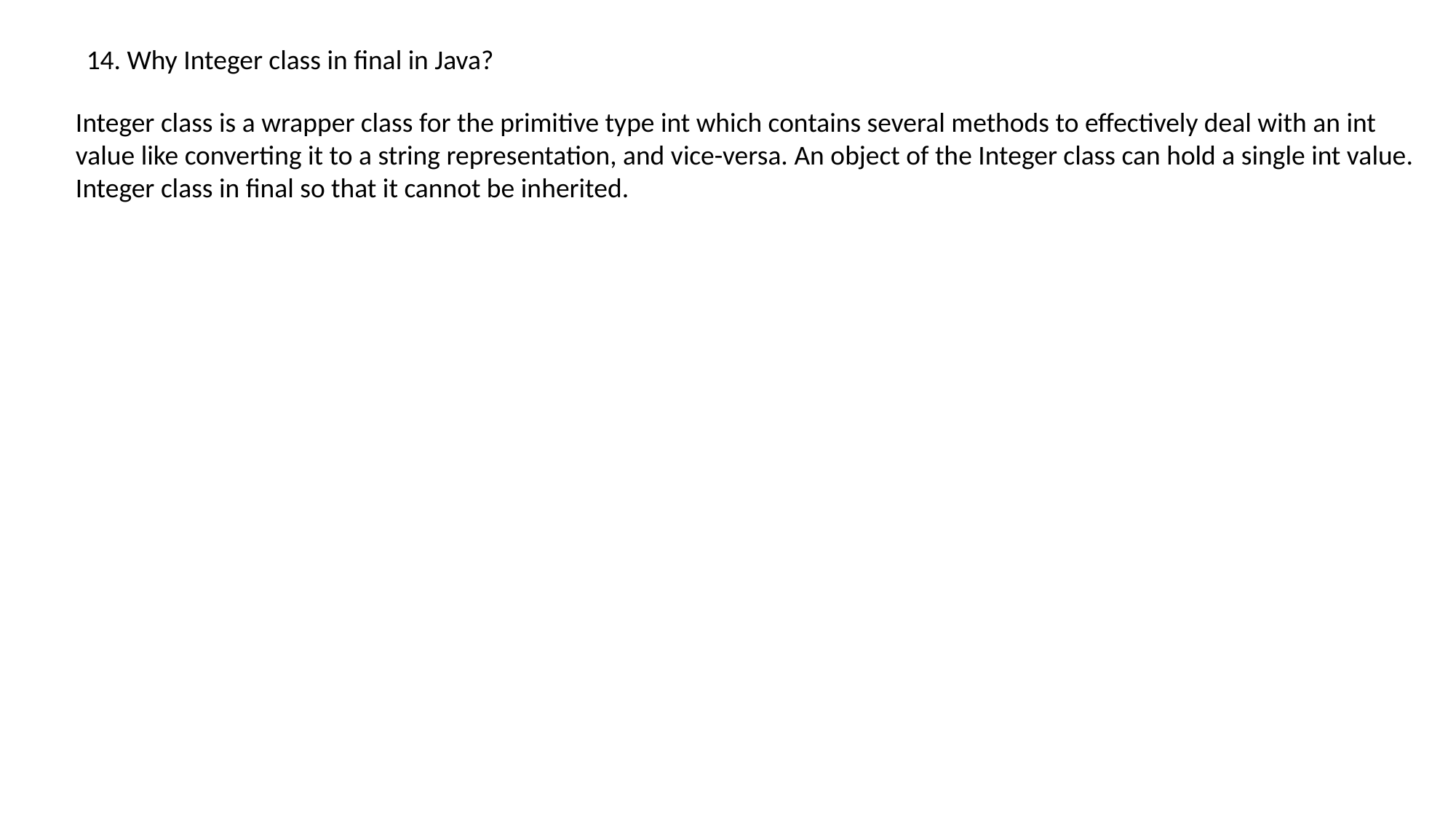

14. Why Integer class in final in Java?
Integer class is a wrapper class for the primitive type int which contains several methods to effectively deal with an int
value like converting it to a string representation, and vice-versa. An object of the Integer class can hold a single int value.
Integer class in final so that it cannot be inherited.